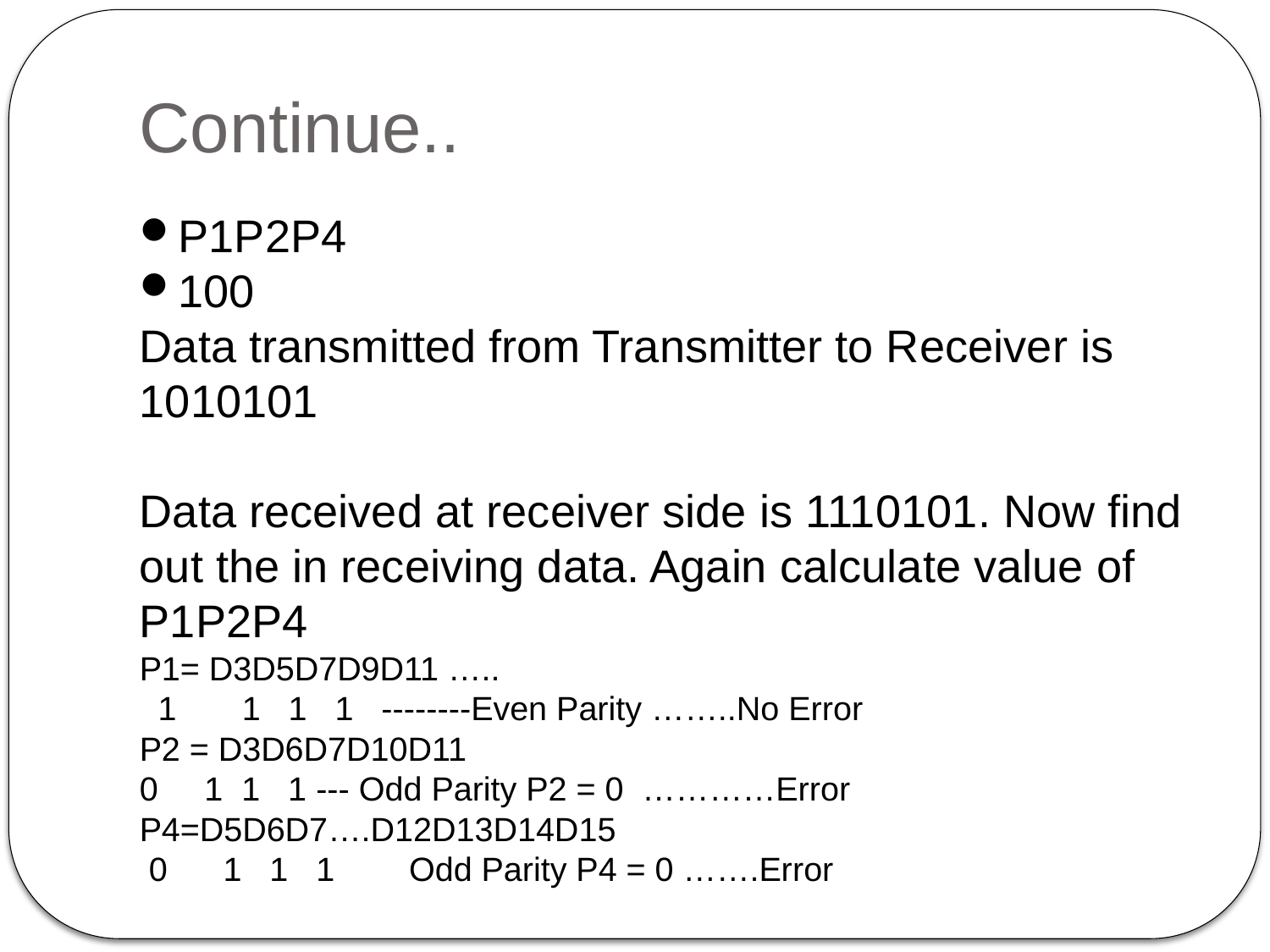

Continue..
P1P2P4
100
Data transmitted from Transmitter to Receiver is 1010101

Data received at receiver side is 1110101. Now find out the in receiving data. Again calculate value of  P1P2P4
P1= D3D5D7D9D11 …..
  1       1   1   1   --------Even Parity ……..No Error
P2 = D3D6D7D10D11
0     1  1   1 --- Odd Parity P2 = 0  …………Error
P4=D5D6D7….D12D13D14D15
 0      1   1   1        Odd Parity P4 = 0 …….Error